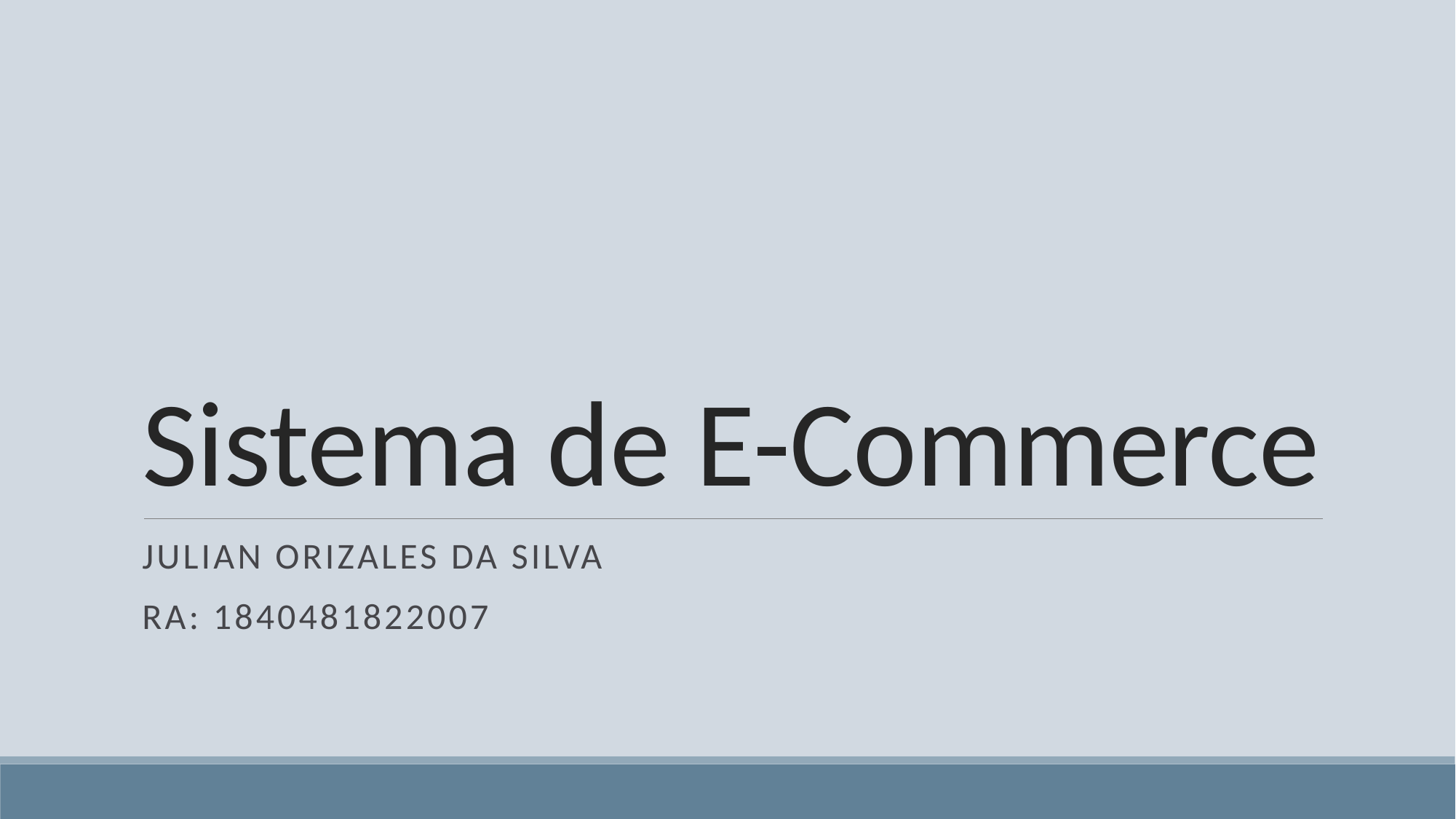

# Sistema de E-Commerce
Julian Orizales da Silva
RA: 1840481822007